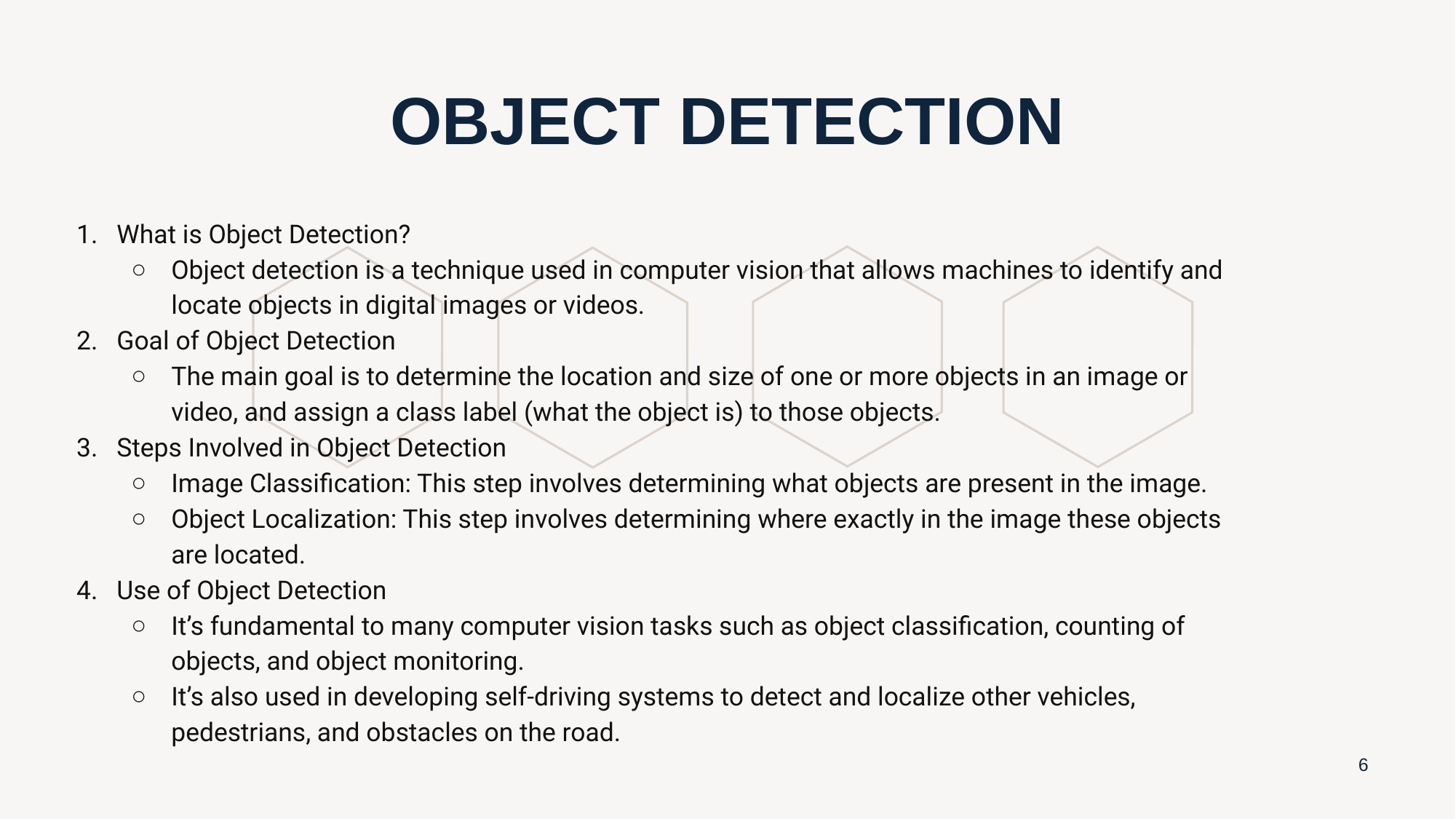

# OBJECT DETECTION
What is Object Detection?
Object detection is a technique used in computer vision that allows machines to identify and locate objects in digital images or videos.
Goal of Object Detection
The main goal is to determine the location and size of one or more objects in an image or video, and assign a class label (what the object is) to those objects.
Steps Involved in Object Detection
Image Classification: This step involves determining what objects are present in the image.
Object Localization: This step involves determining where exactly in the image these objects are located.
Use of Object Detection
It’s fundamental to many computer vision tasks such as object classification, counting of objects, and object monitoring.
It’s also used in developing self-driving systems to detect and localize other vehicles, pedestrians, and obstacles on the road.
6